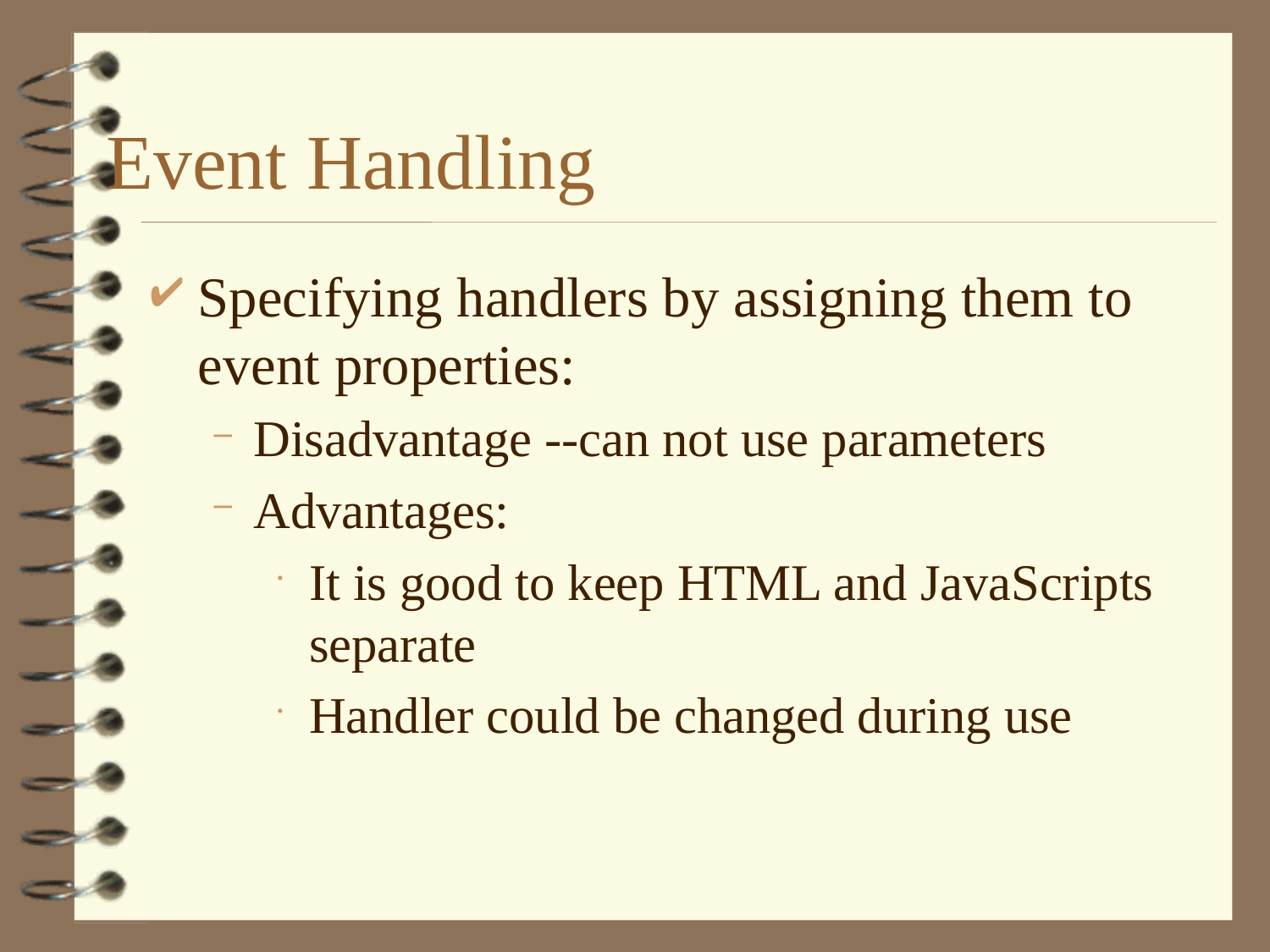

# Event Handling
Specifying handlers by assigning them to event properties:
Disadvantage --can not use parameters
Advantages:
It is good to keep HTML and JavaScripts separate
Handler could be changed during use